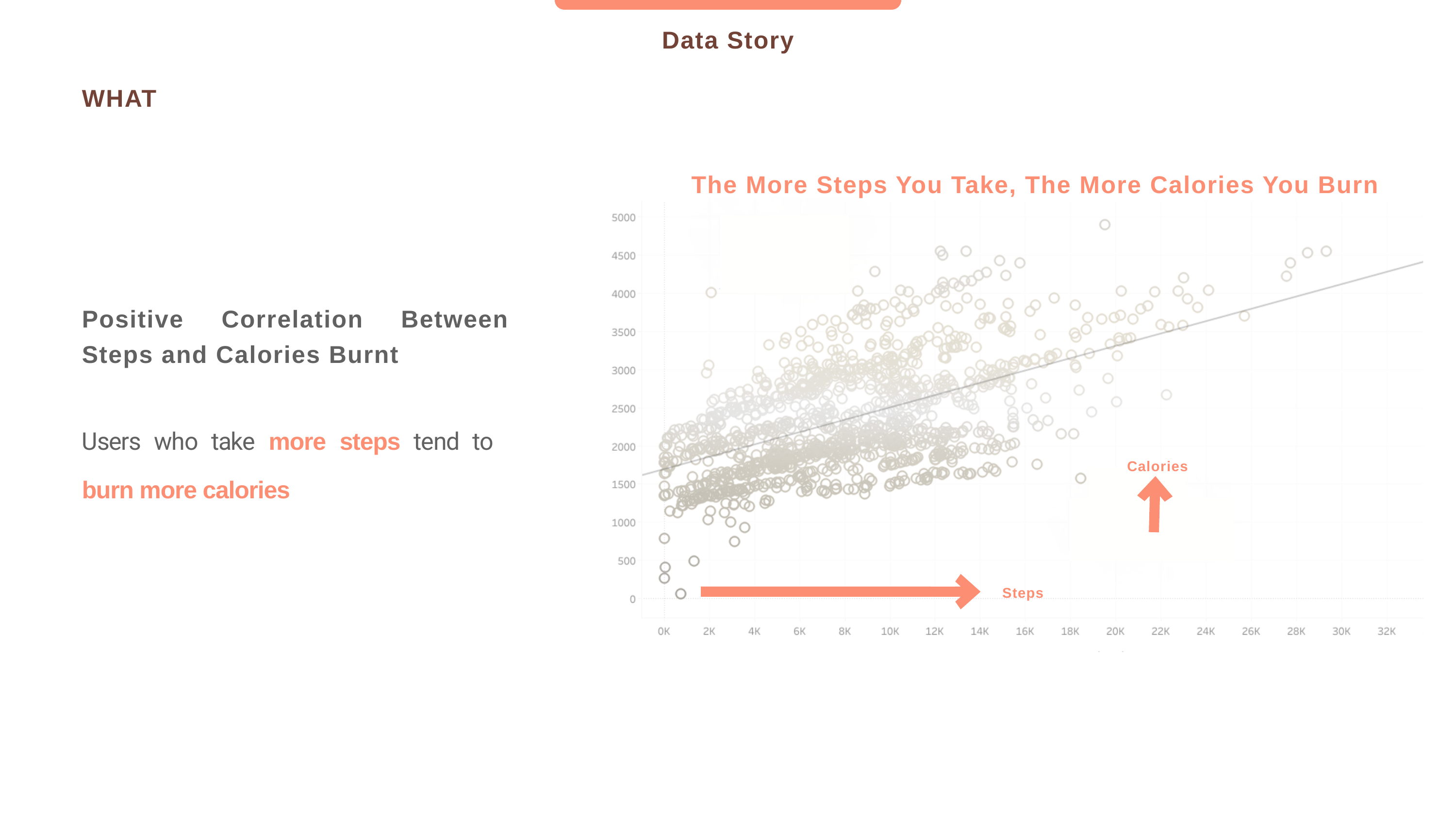

Data Story
WHAT
The More Steps You Take, The More Calories You Burn

Calories

Steps

Positive Correlation Between Steps and Calories Burnt
Users who take more steps tend to burn more calories